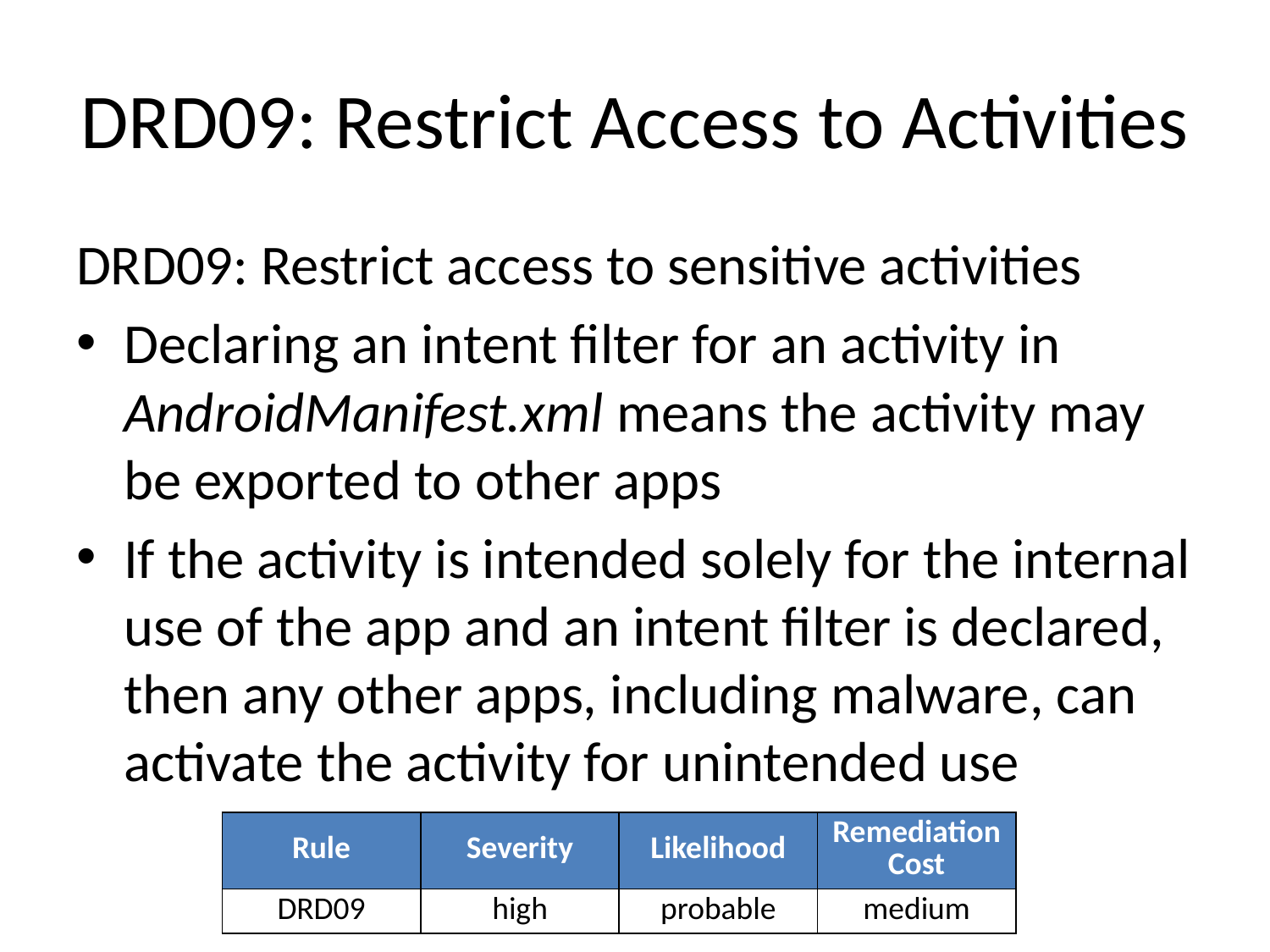

# DRD09: Restrict Access to Activities
DRD09: Restrict access to sensitive activities
Declaring an intent filter for an activity in AndroidManifest.xml means the activity may be exported to other apps
If the activity is intended solely for the internal use of the app and an intent filter is declared, then any other apps, including malware, can activate the activity for unintended use
| Rule | Severity | Likelihood | Remediation Cost |
| --- | --- | --- | --- |
| DRD09 | high | probable | medium |